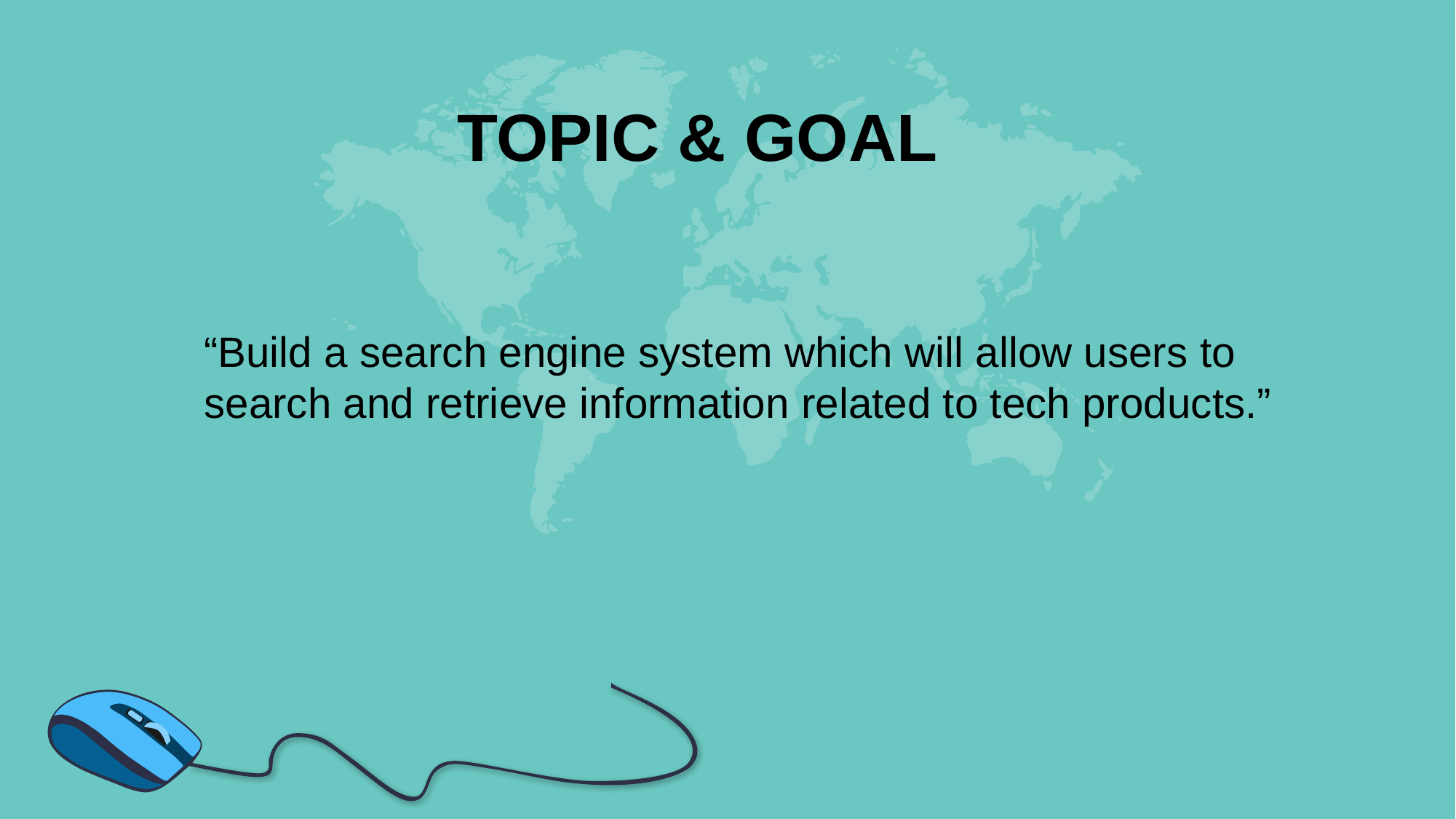

TOPIC & GOAL
“Build a search engine system which will allow users to search and retrieve information related to tech products.”